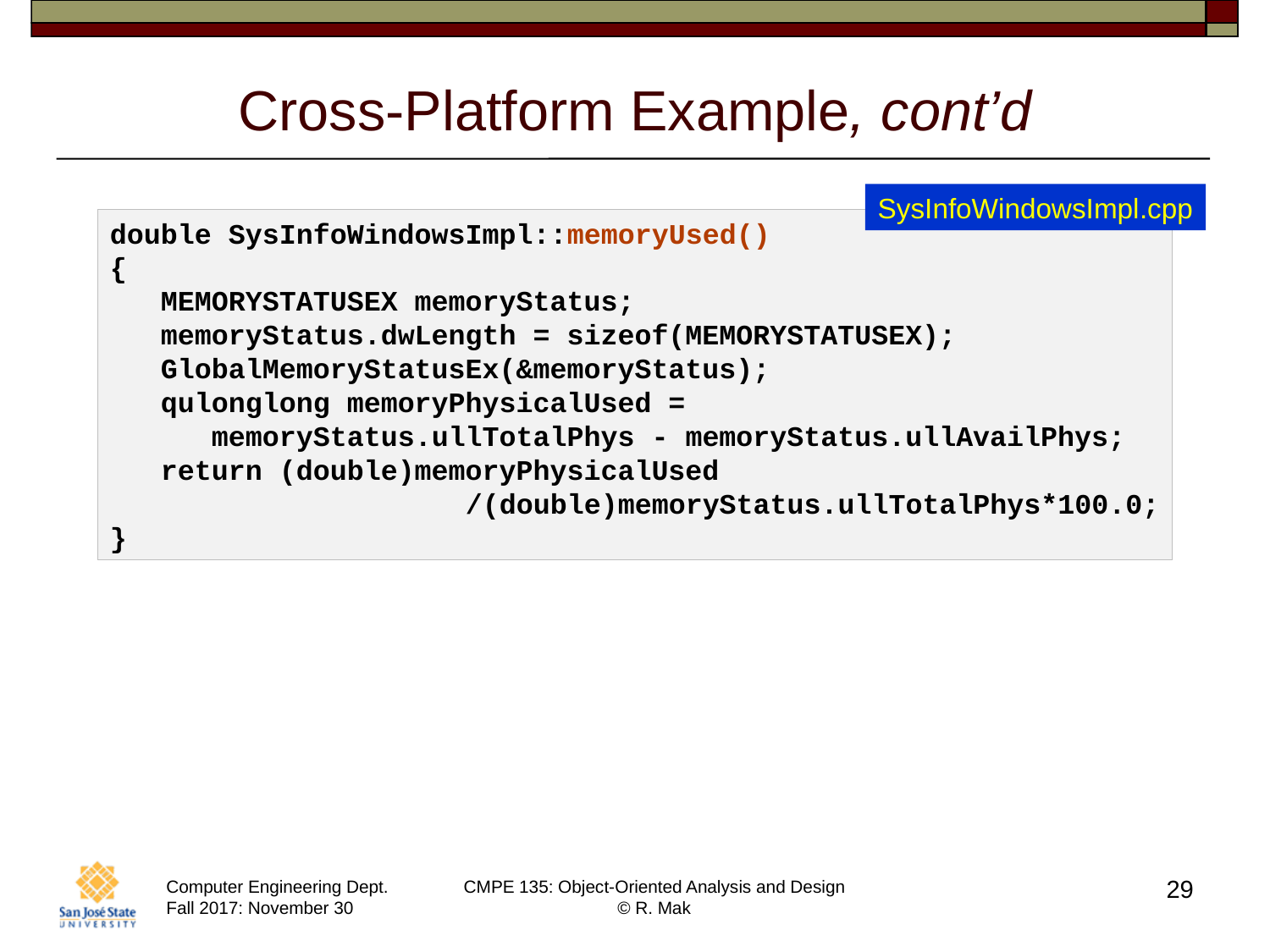

# Cross-Platform Example, cont’d
SysInfoWindowsImpl.cpp
double SysInfoWindowsImpl::memoryUsed()
{
   MEMORYSTATUSEX memoryStatus;
   memoryStatus.dwLength = sizeof(MEMORYSTATUSEX);
   GlobalMemoryStatusEx(&memoryStatus);
   qulonglong memoryPhysicalUsed =
      memoryStatus.ullTotalPhys - memoryStatus.ullAvailPhys;
   return (double)memoryPhysicalUsed
                     /(double)memoryStatus.ullTotalPhys*100.0;
}
29